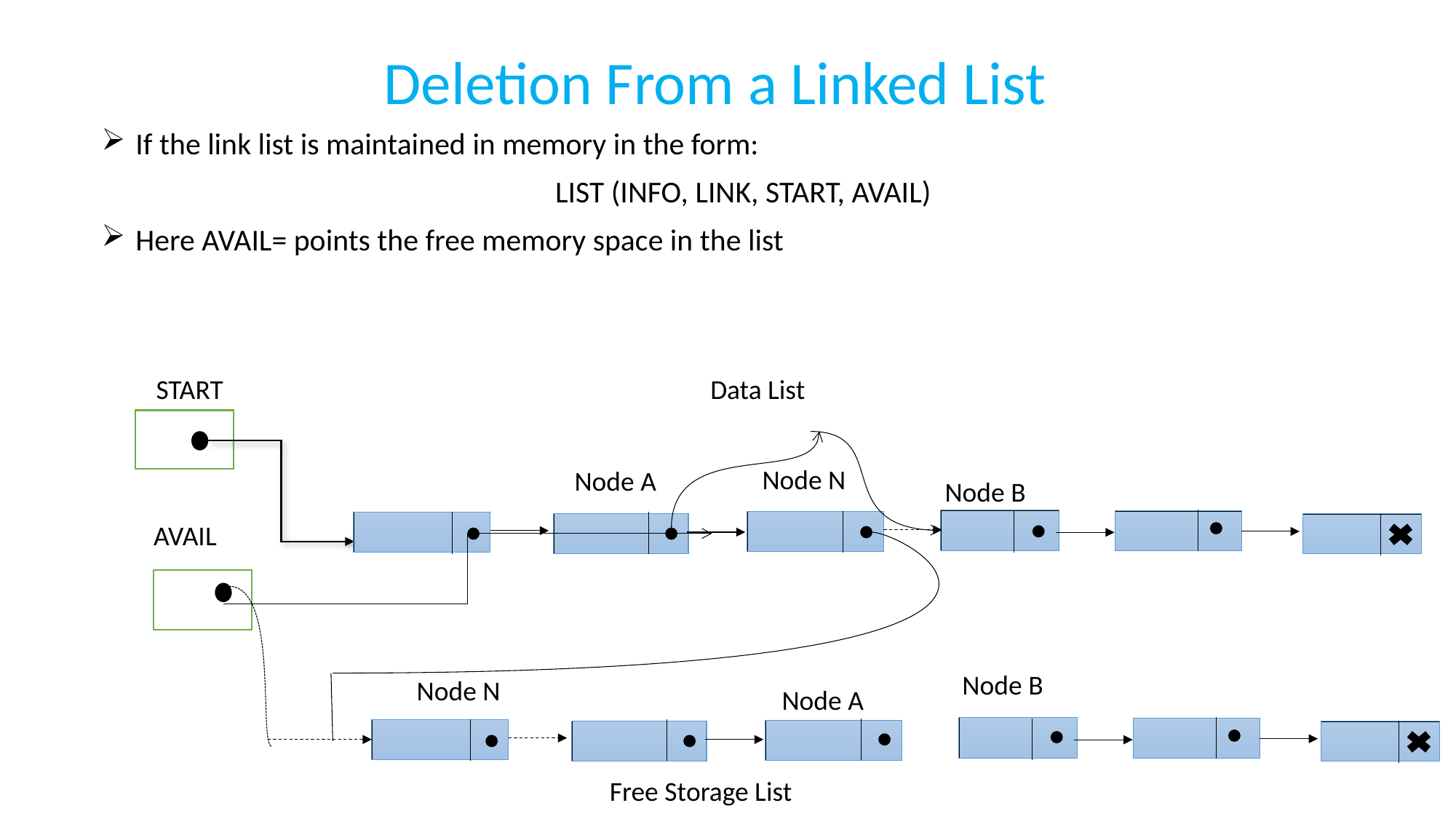

# Deletion From a Linked List
If the link list is maintained in memory in the form:
LIST (INFO, LINK, START, AVAIL)
Here AVAIL= points the free memory space in the list

START                                                                               Data List

Node N
Node A
Node B

AVAIL

Node B
Node N
Node A

Free Storage List